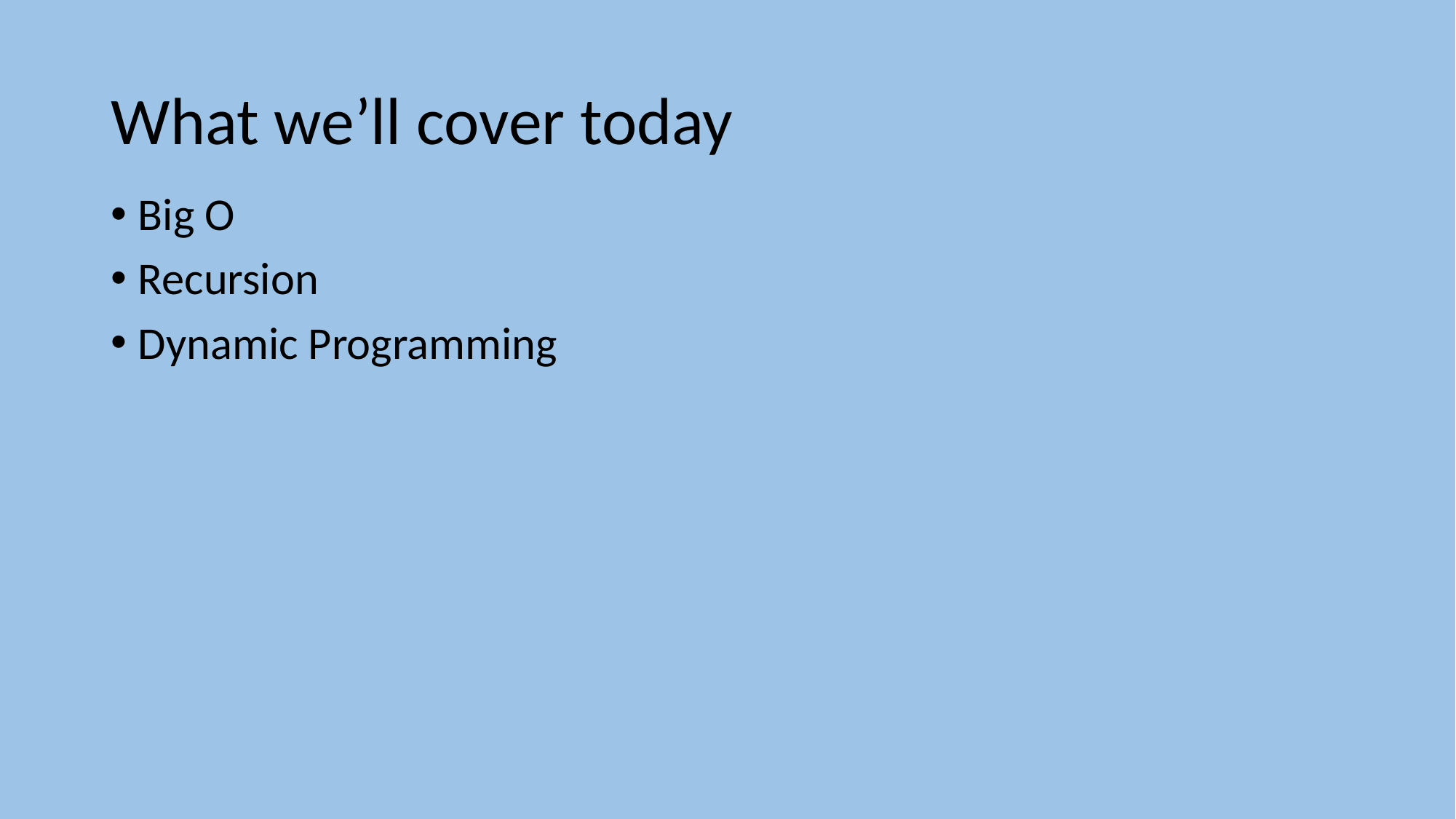

# What we’ll cover today
Big O
Recursion
Dynamic Programming